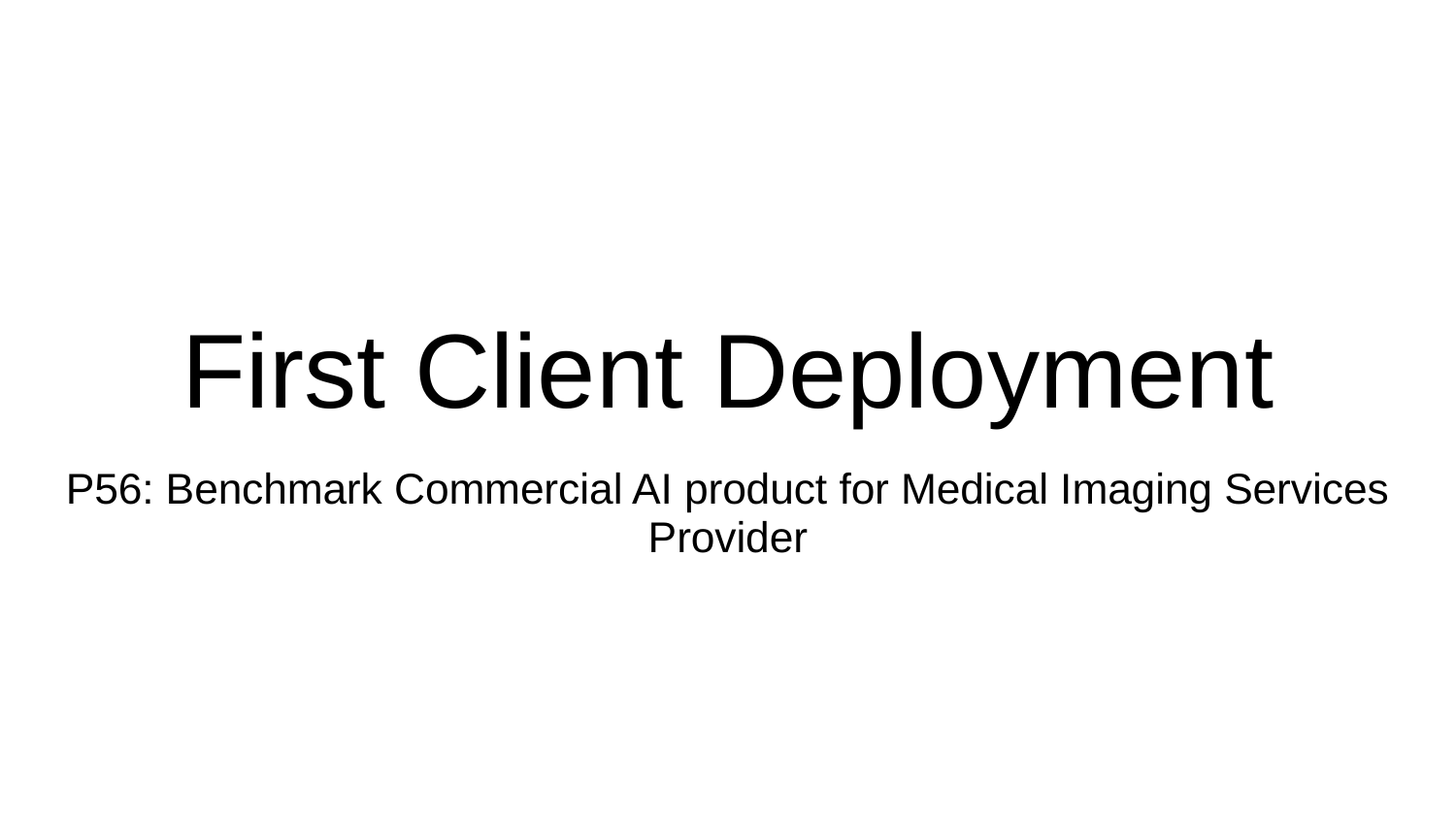

# First Client Deployment
P56: Benchmark Commercial AI product for Medical Imaging Services Provider